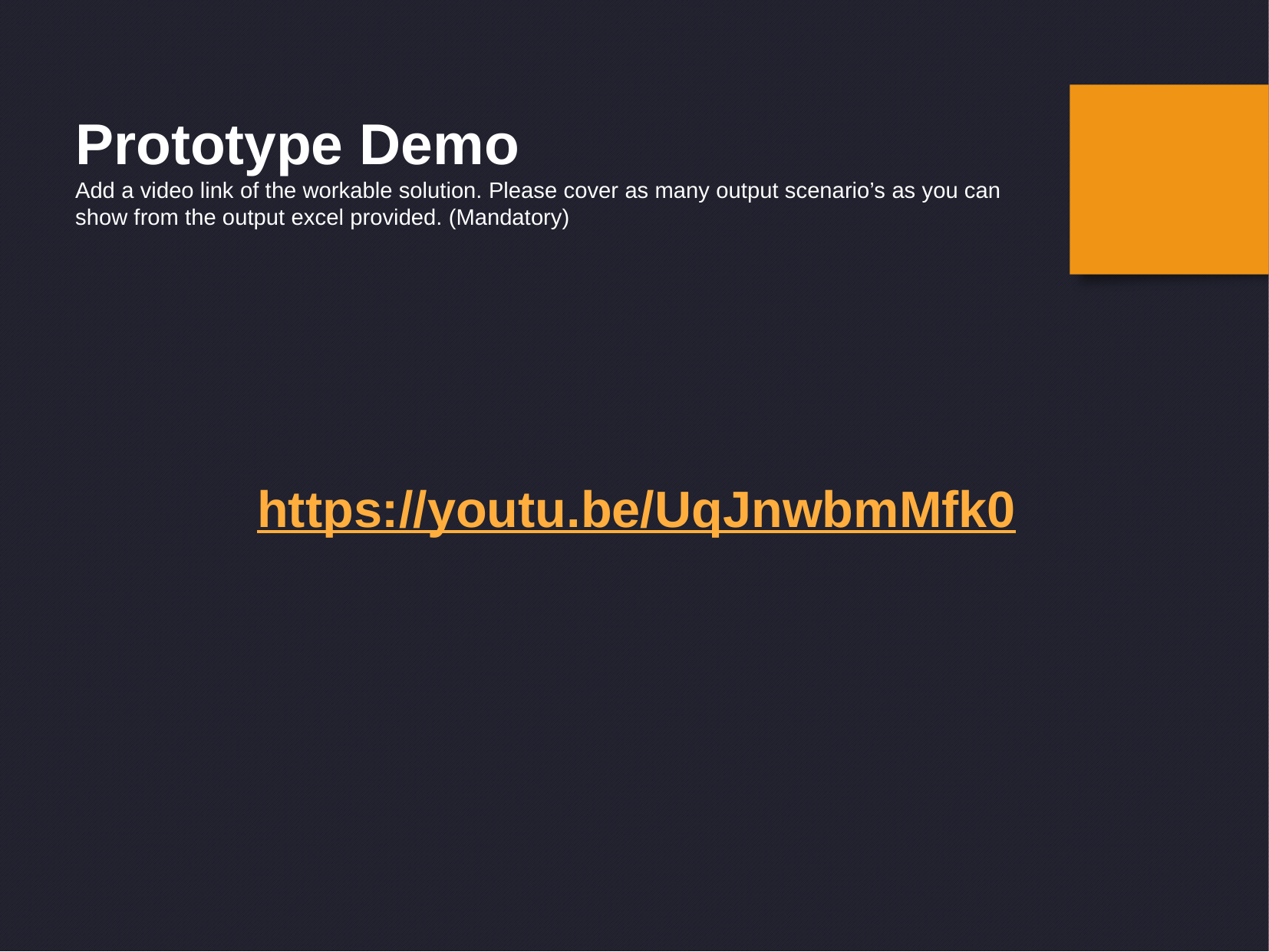

Prototype Demo
Add a video link of the workable solution. Please cover as many output scenario’s as you can show from the output excel provided. (Mandatory)

https://youtu.be/UqJnwbmMfk0